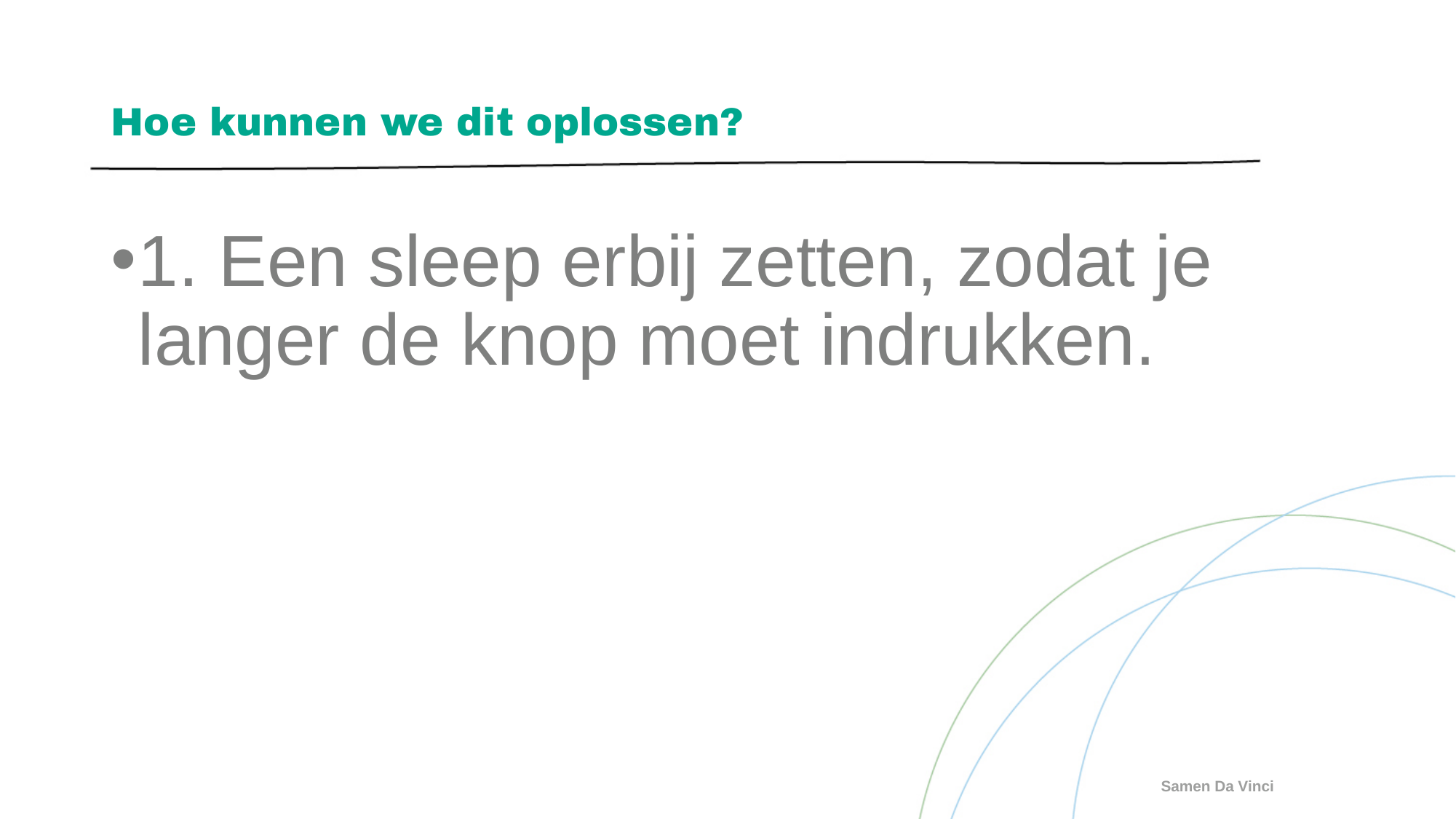

# Hoe kunnen we dit oplossen?
1. Een sleep erbij zetten, zodat je langer de knop moet indrukken.